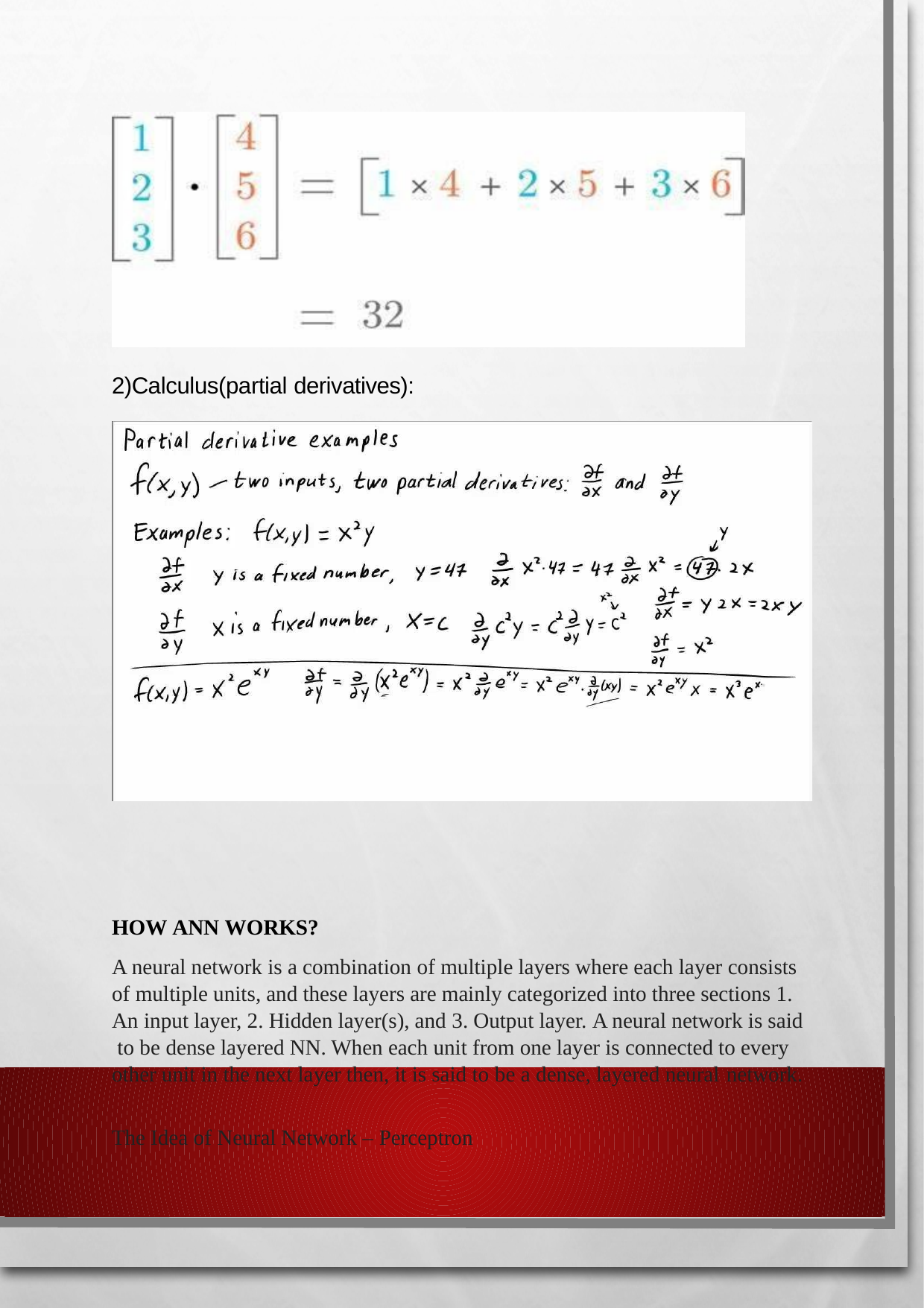

2)Calculus(partial derivatives):

HOW ANN WORKS?
A neural network is a combination of multiple layers where each layer consists  of multiple units, and these layers are mainly categorized into three sections 1.  An input layer, 2. Hidden layer(s), and 3. Output layer. A neural network is said  to be dense layered NN. When each unit from one layer is connected to every  other unit in the next layer then, it is said to be a dense, layered neural network.

The Idea of Neural Network – Perceptron